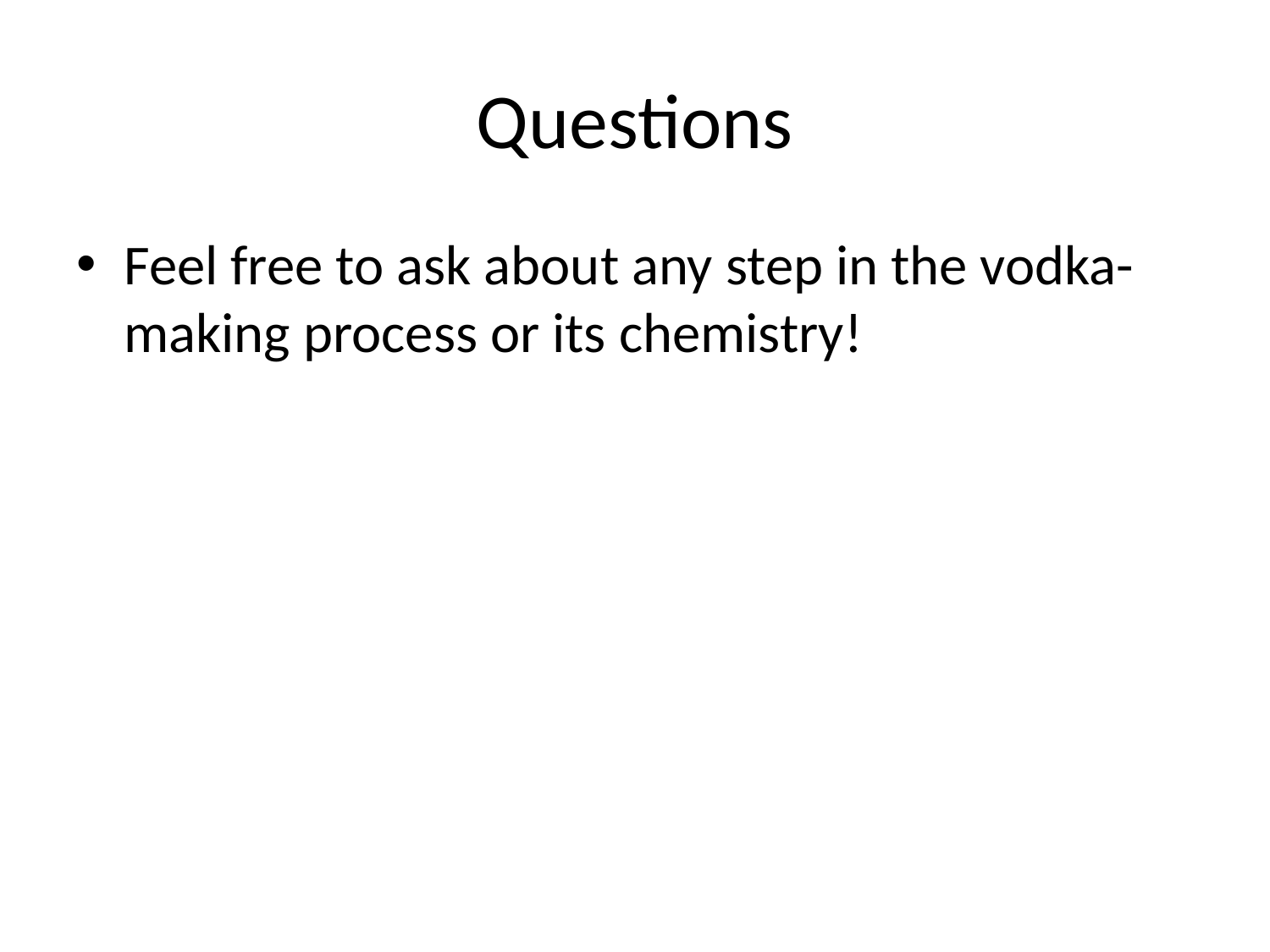

# Questions
Feel free to ask about any step in the vodka-making process or its chemistry!